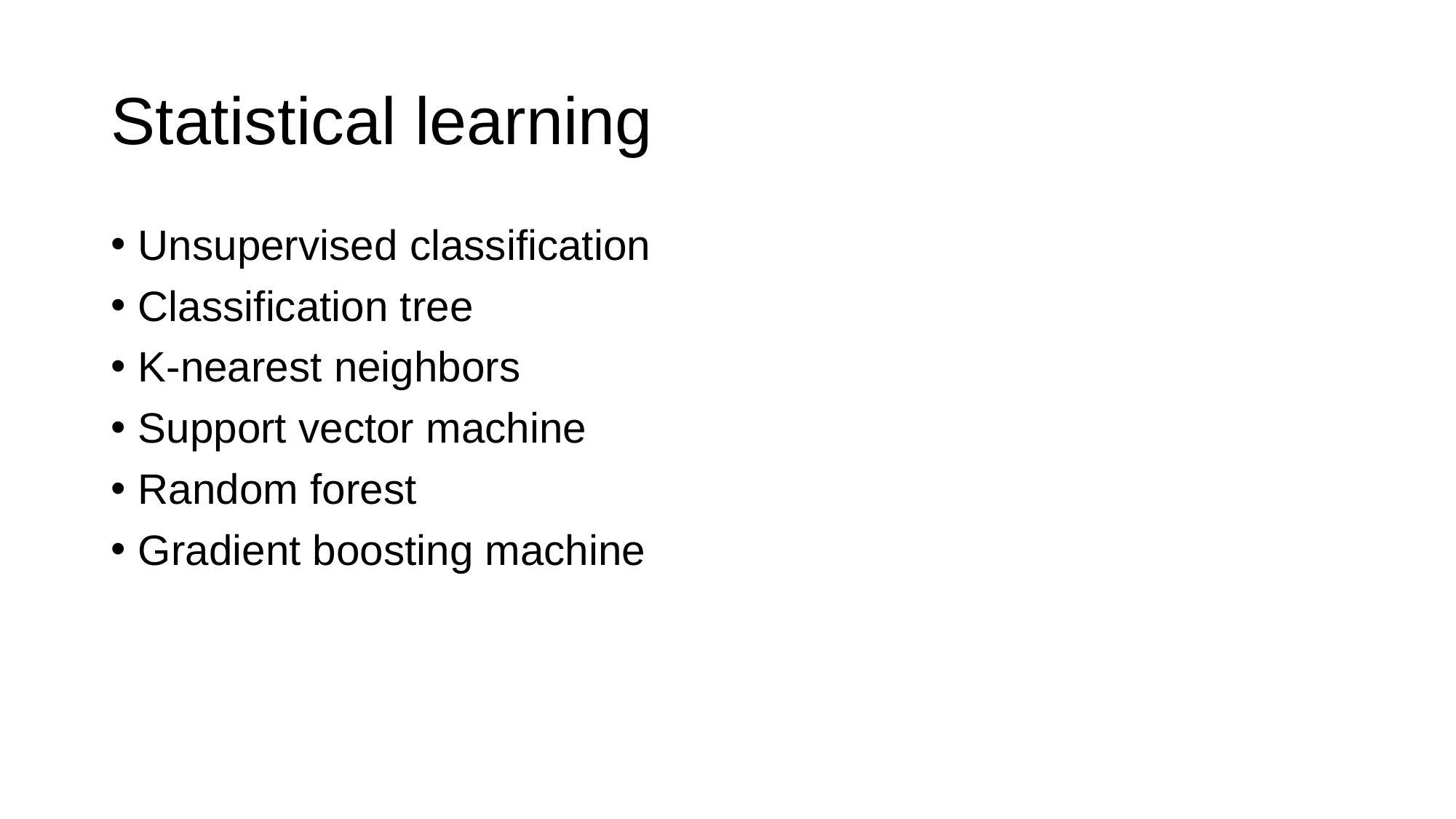

# Statistical learning
Unsupervised classification
Classification tree
K-nearest neighbors
Support vector machine
Random forest
Gradient boosting machine